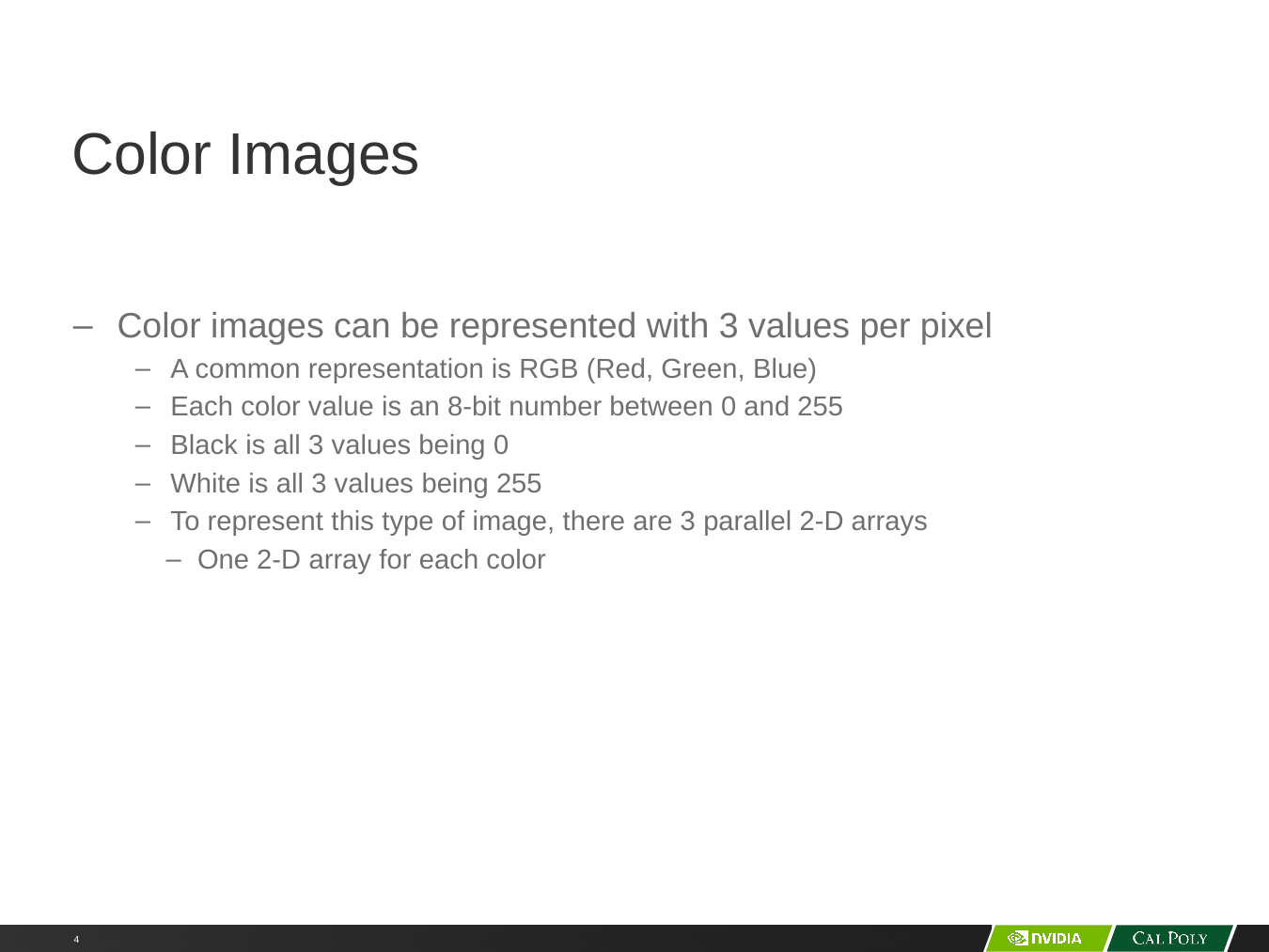

# Color Images

Color images can be represented with 3 values per pixel
A common representation is RGB (Red, Green, Blue)
Each color value is an 8-bit number between 0 and 255
Black is all 3 values being 0
White is all 3 values being 255
To represent this type of image, there are 3 parallel 2-D arrays
One 2-D array for each color